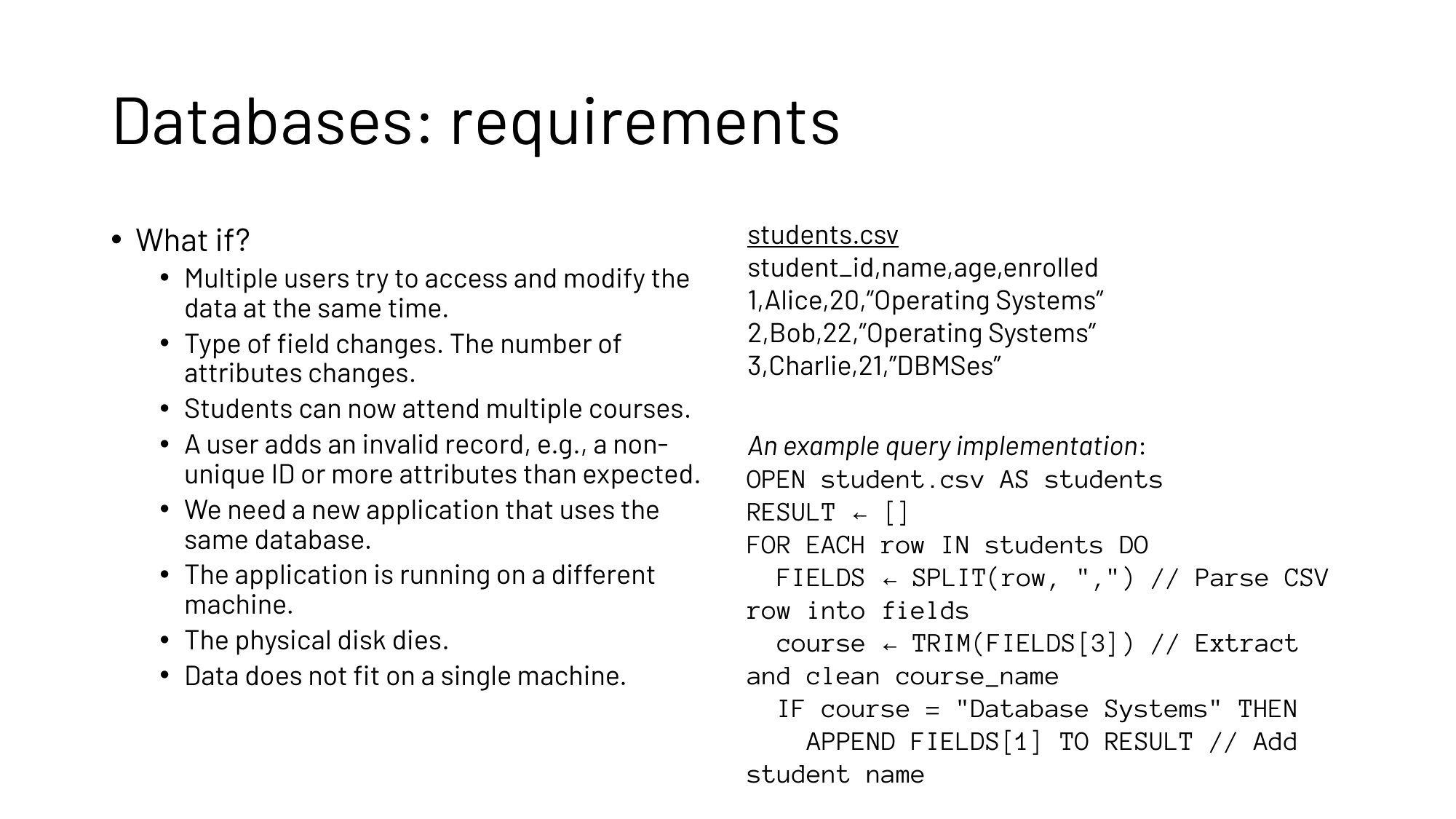

# Databases: requirements
students.csv
student_id,name,age,enrolled
1,Alice,20,”Operating Systems”
2,Bob,22,”Operating Systems”
3,Charlie,21,”DBMSes”
What if?
Multiple users try to access and modify the data at the same time.
Type of field changes. The number of attributes changes.
Students can now attend multiple courses.
A user adds an invalid record, e.g., a non-unique ID or more attributes than expected.
We need a new application that uses the same database.
The application is running on a different machine.
The physical disk dies.
Data does not fit on a single machine.

An example query implementation:
OPEN student.csv AS students
RESULT ← []
FOR EACH row IN students DO
  FIELDS ← SPLIT(row, ",") // Parse CSV row into fields
  course ← TRIM(FIELDS[3]) // Extract and clean course_name
  IF course = "Database Systems" THEN
    APPEND FIELDS[1] TO RESULT // Add student name